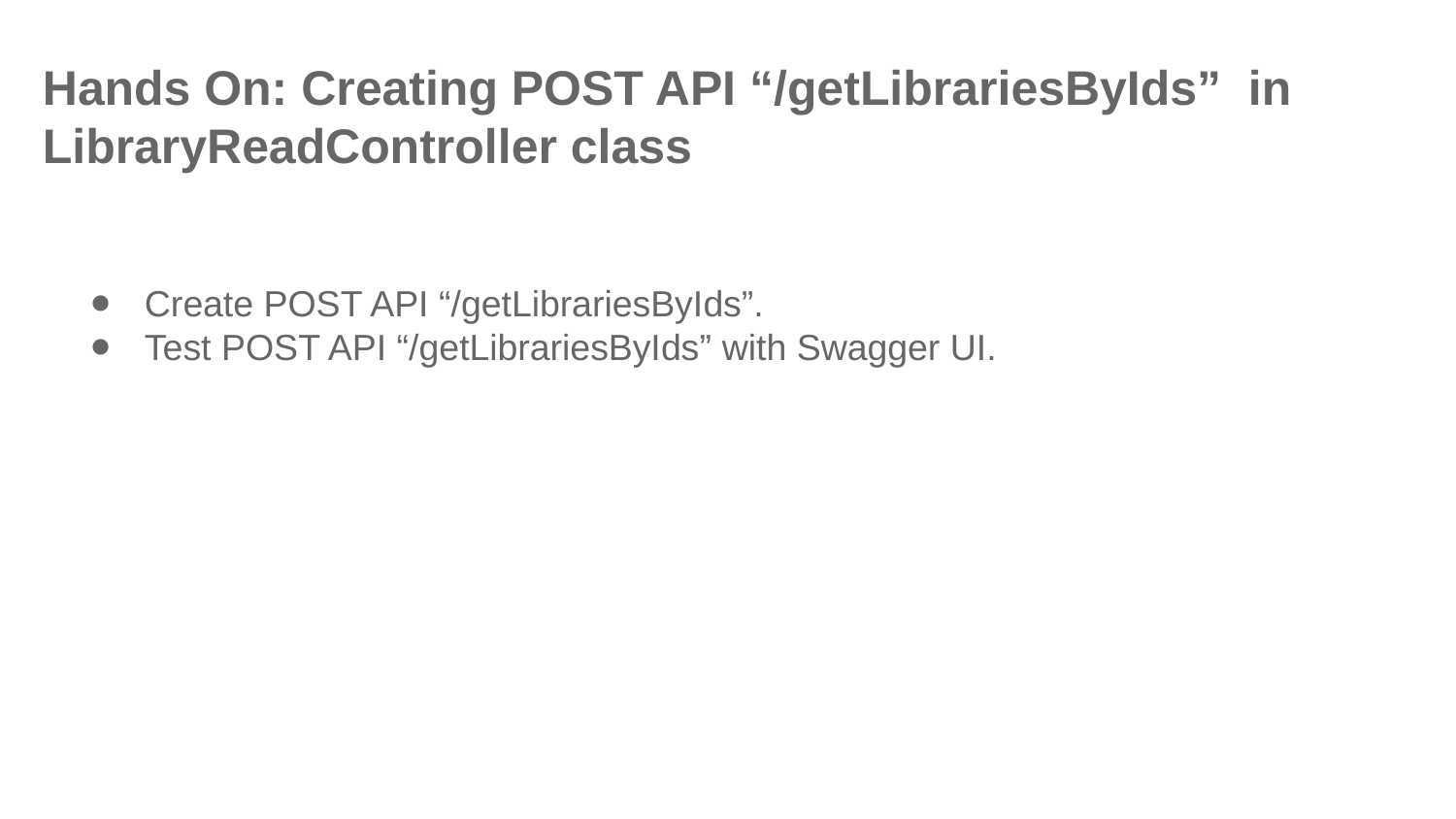

# Hands On: Creating POST API “/getLibrariesByIds”  in LibraryReadController class
Create POST API “/getLibrariesByIds”.
Test POST API “/getLibrariesByIds” with Swagger UI.